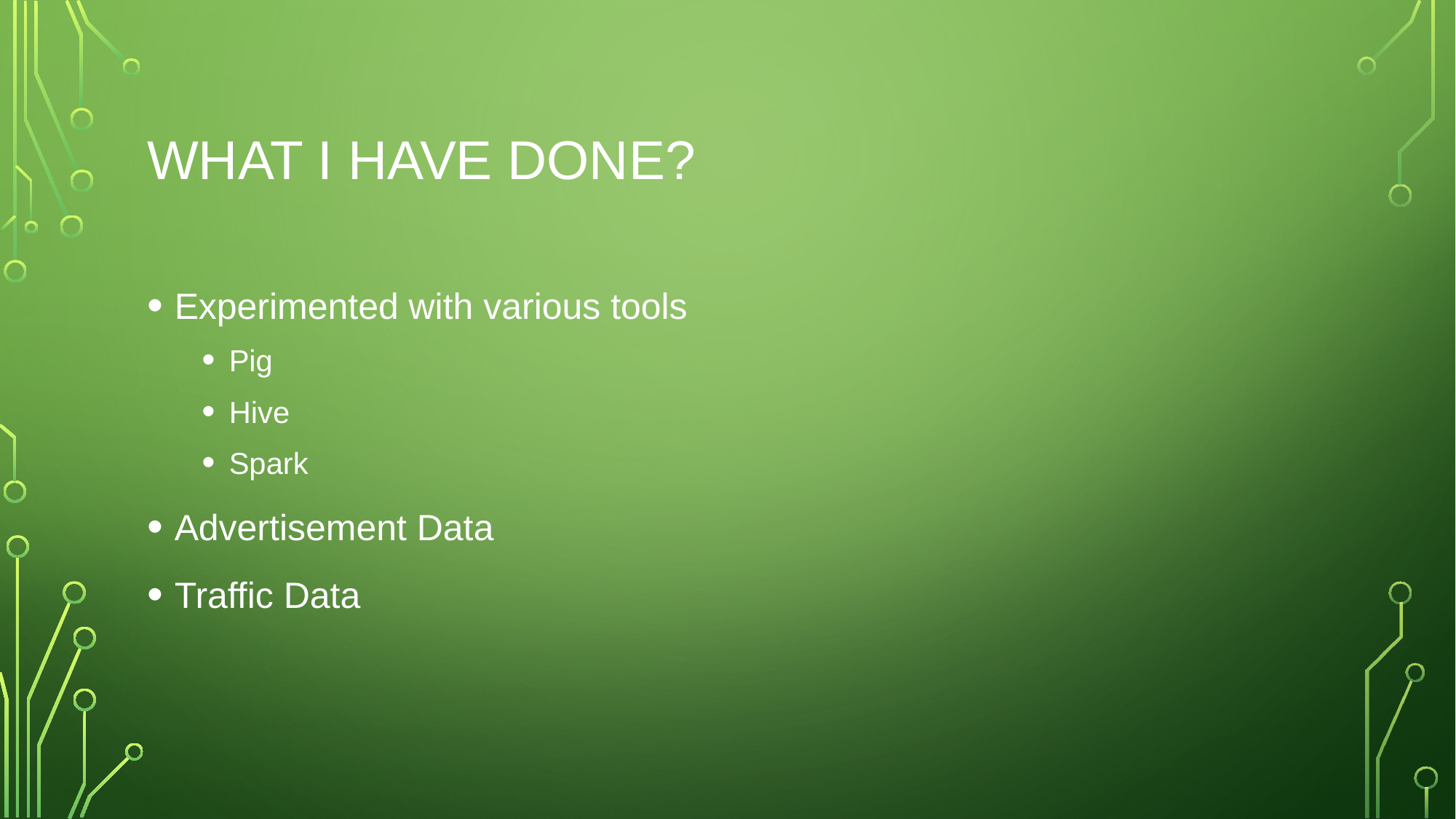

# What I have Done?
Experimented with various tools
Pig
Hive
Spark
Advertisement Data
Traffic Data